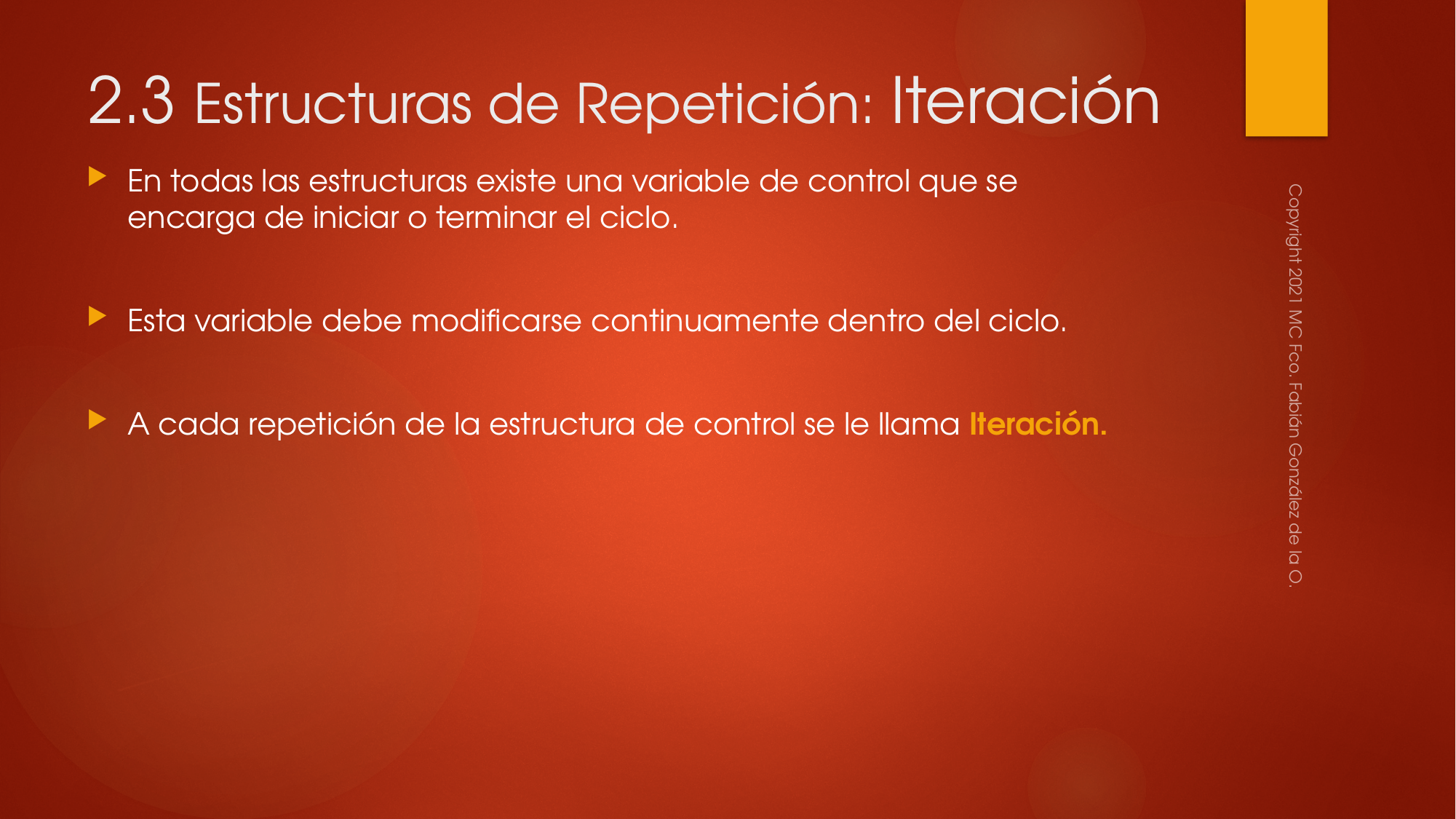

# 2.3 Estructuras de Repetición: Iteración
En todas las estructuras existe una variable de control que se encarga de iniciar o terminar el ciclo.

Esta variable debe modificarse continuamente dentro del ciclo.

A cada repetición de la estructura de control se le llama Iteración.
Copyright 2021 MC Fco. Fabián González de la O.